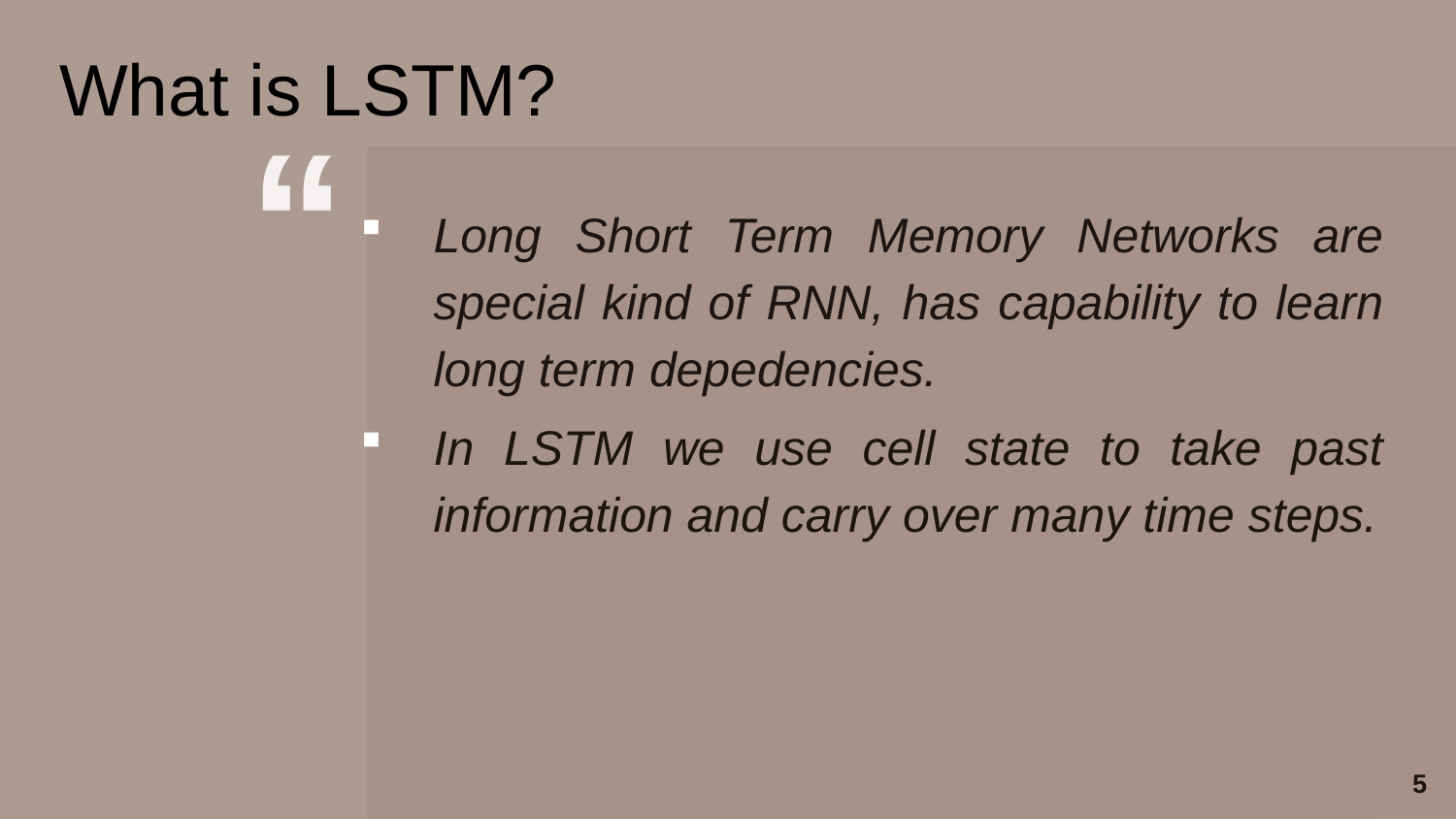

What is LSTM?
Long Short Term Memory Networks are special kind of RNN, has capability to learn long term depedencies.
In LSTM we use cell state to take past information and carry over many time steps.
5